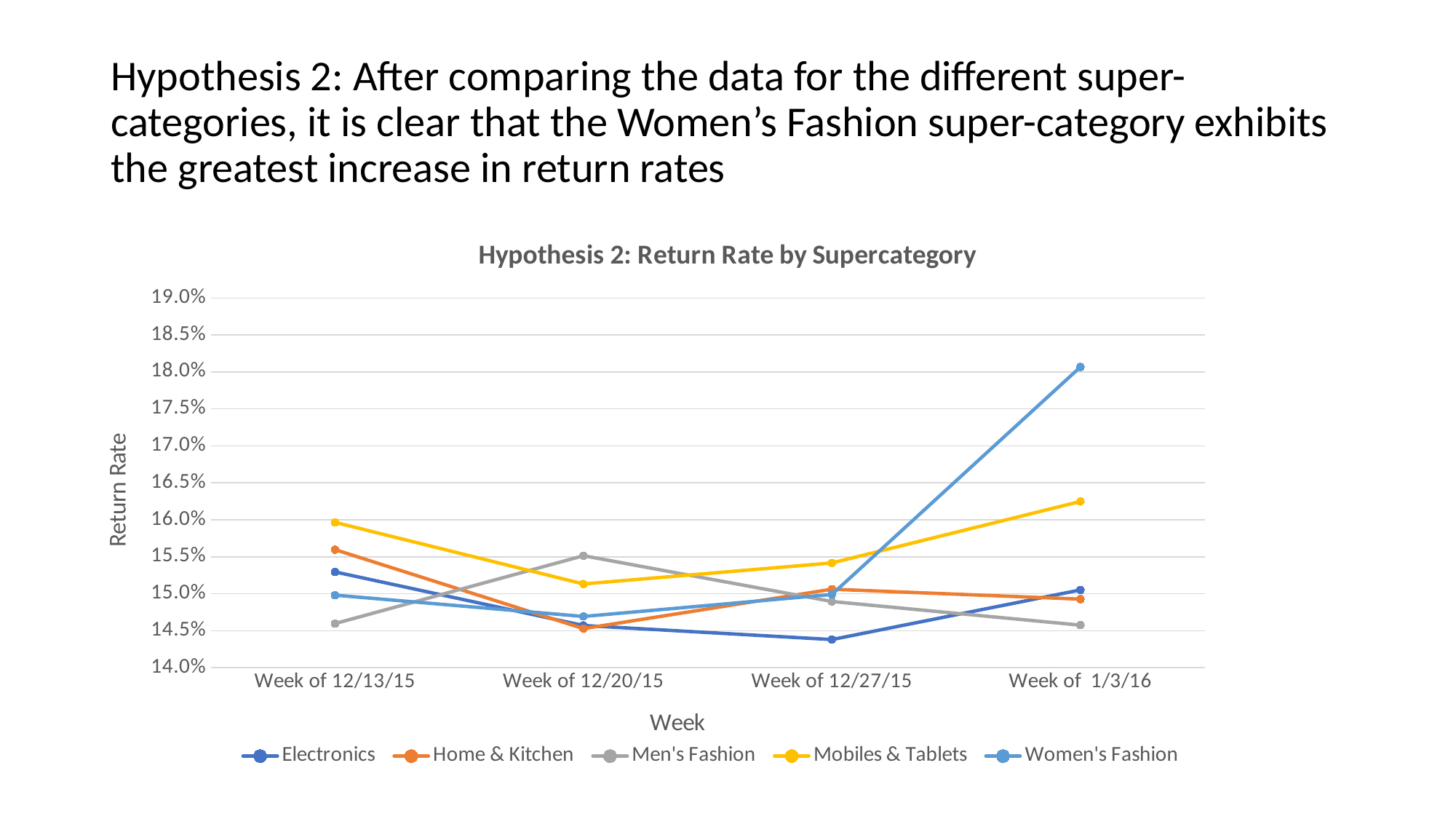

# Hypothesis 2: After comparing the data for the different super-categories, it is clear that the Women’s Fashion super-category exhibits the greatest increase in return rates

### Chart: Hypothesis 2: Return Rate by Supercategory

| Category | Electronics | Home & Kitchen | Men's Fashion | Mobiles & Tablets | Women's Fashion |
|---|---|---|---|---|---|
| Week of 12/13/15 | 0.152953226357118 | 0.155960028551035 | 0.145968854721072 | 0.159654499860685 | 0.149809216319343 |
| Week of 12/20/15 | 0.145707831325301 | 0.145282273983419 | 0.155144780425259 | 0.151319828115408 | 0.146928154353897 |
| Week of 12/27/15 | 0.143803680981595 | 0.150614754098361 | 0.148950855880729 | 0.154165096117603 | 0.149904334082023 |
| Week of  1/3/16 | 0.150516478111166 | 0.149268784669692 | 0.14575181665735 | 0.16248097412481 | 0.180671957279537 |